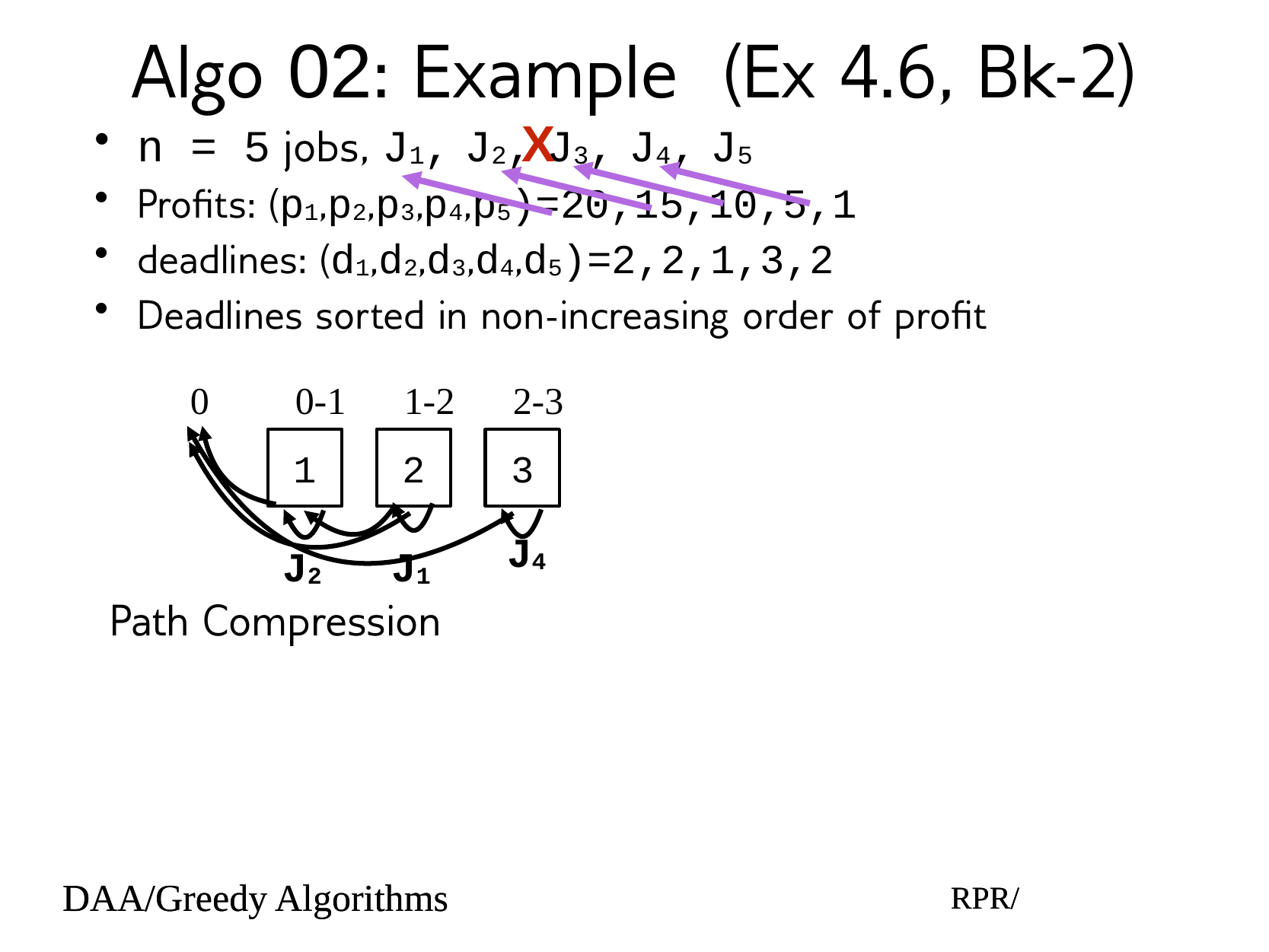

# Algo 02: Example  (Ex 4.6, Bk-2)
X
n = 5 jobs, J1, J2, J3, J4, J5
Profits: (p1,p2,p3,p4,p5)=20,15,10,5,1
deadlines: (d1,d2,d3,d4,d5)=2,2,1,3,2
Deadlines sorted in non-increasing order of profit

0
2-3
0-1
1-2

1

2
3

J4
J2
J1
Path Compression
DAA/Greedy Algorithms
RPR/
21